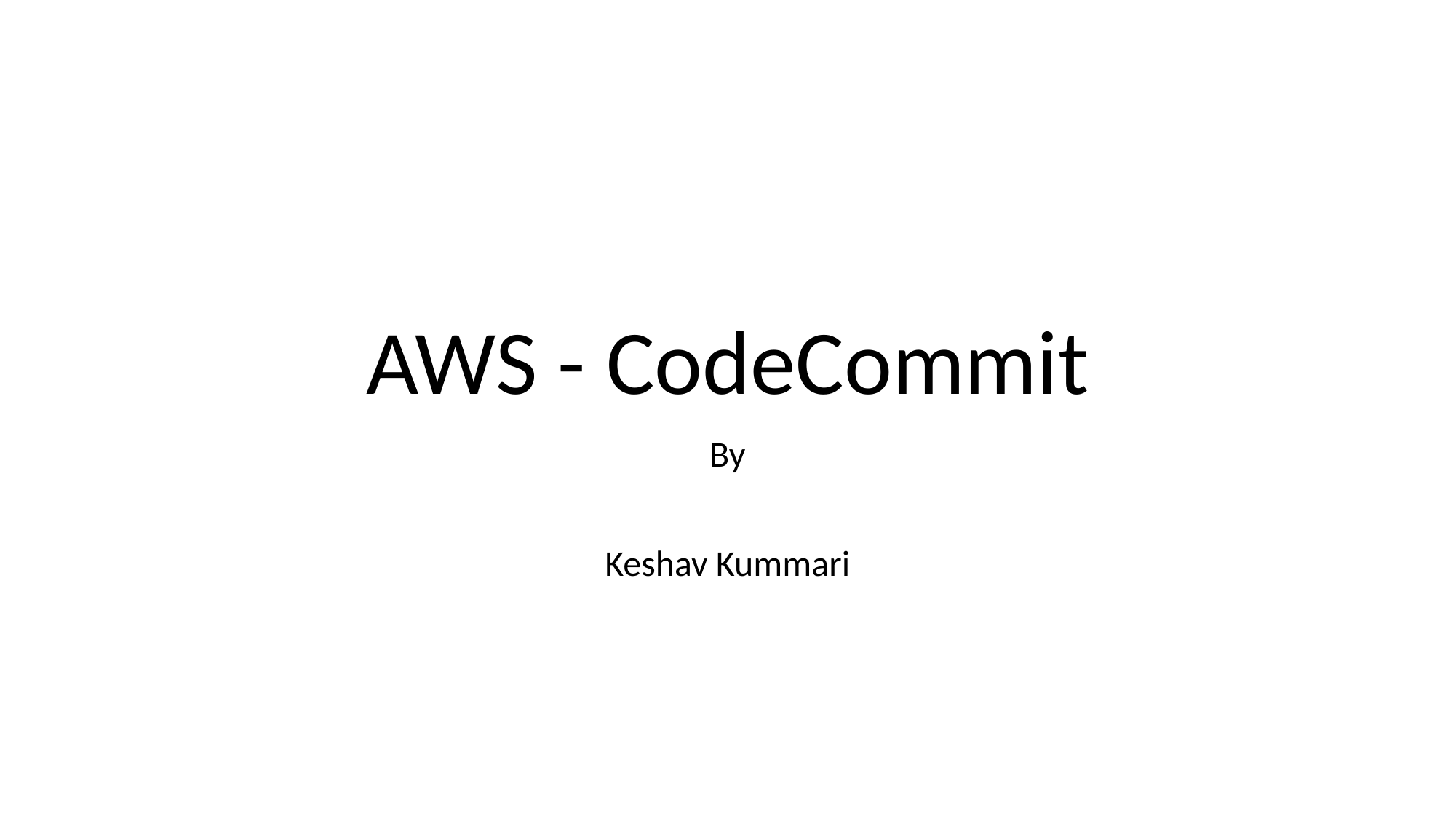

# AWS - CodeCommit
By

Keshav Kummari